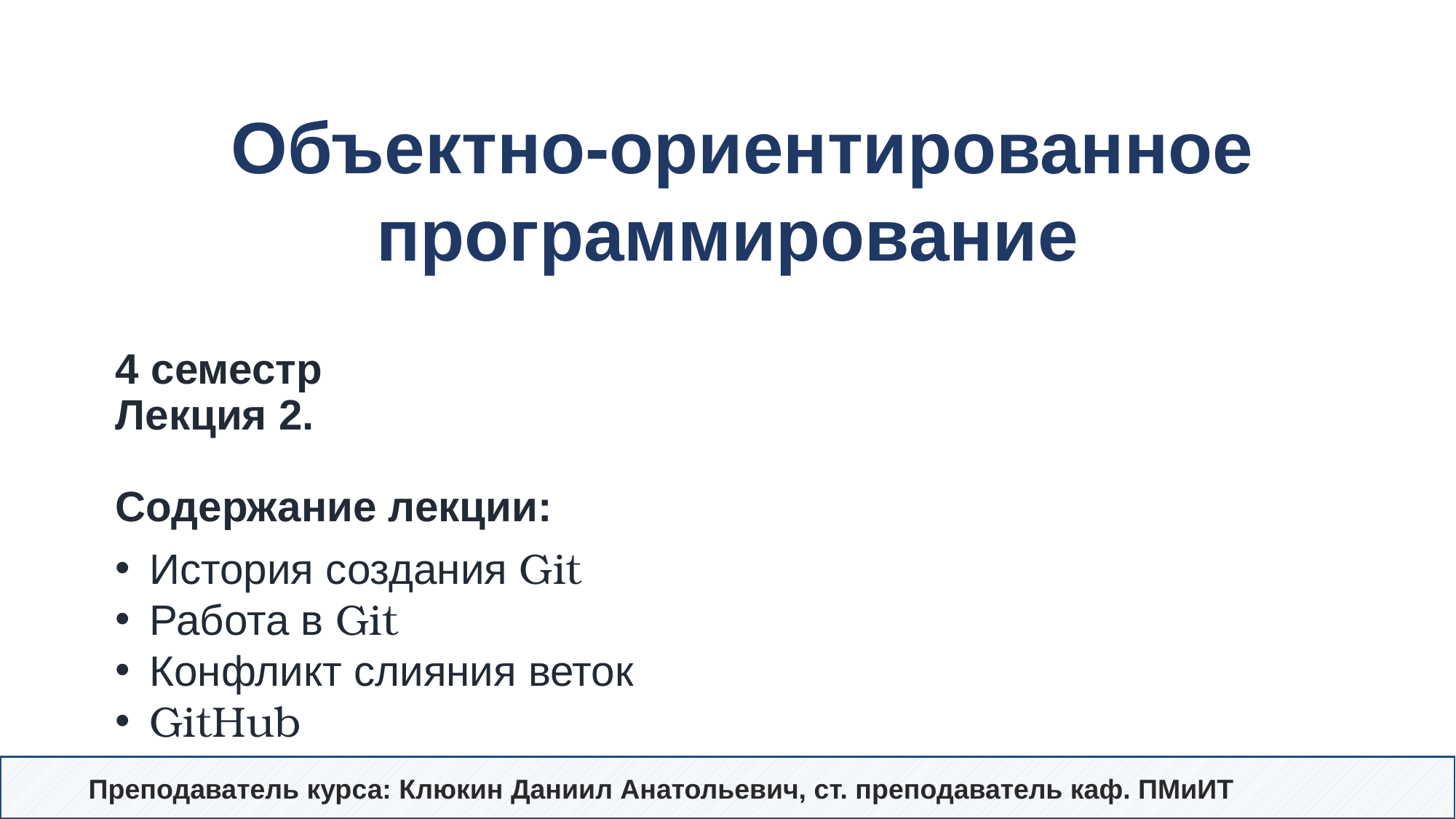

Объектно-ориентированное программирование
# 4 семестр Лекция 2. Содержание лекции:
История создания Git
Работа в Git
Конфликт слияния веток
GitHub
Преподаватель курса: Клюкин Даниил Анатольевич, ст. преподаватель каф. ПМиИТ